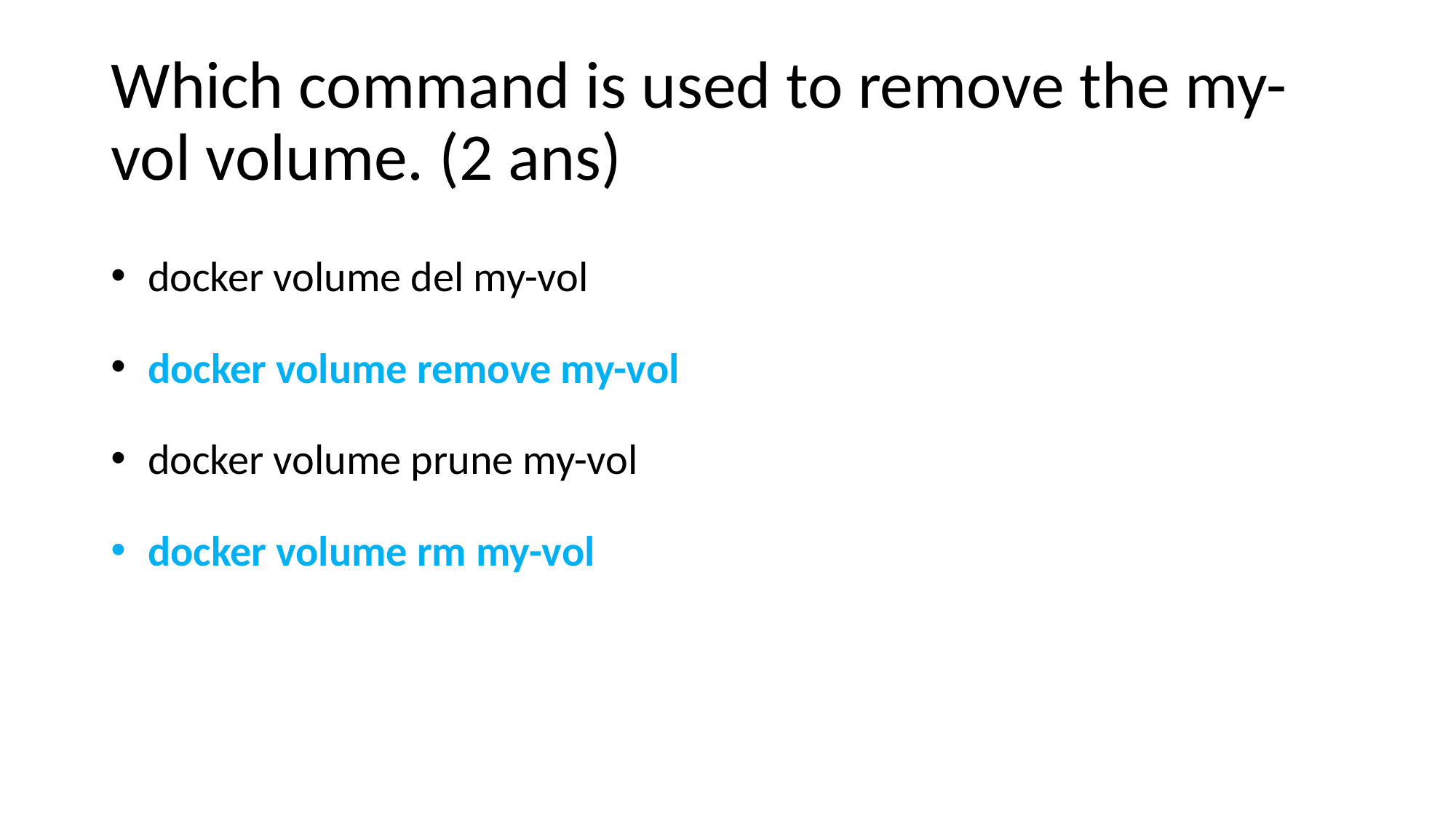

# Which command is used to remove the my-vol volume. (2 ans)
 docker volume del my-vol
 docker volume remove my-vol
 docker volume prune my-vol
 docker volume rm my-vol